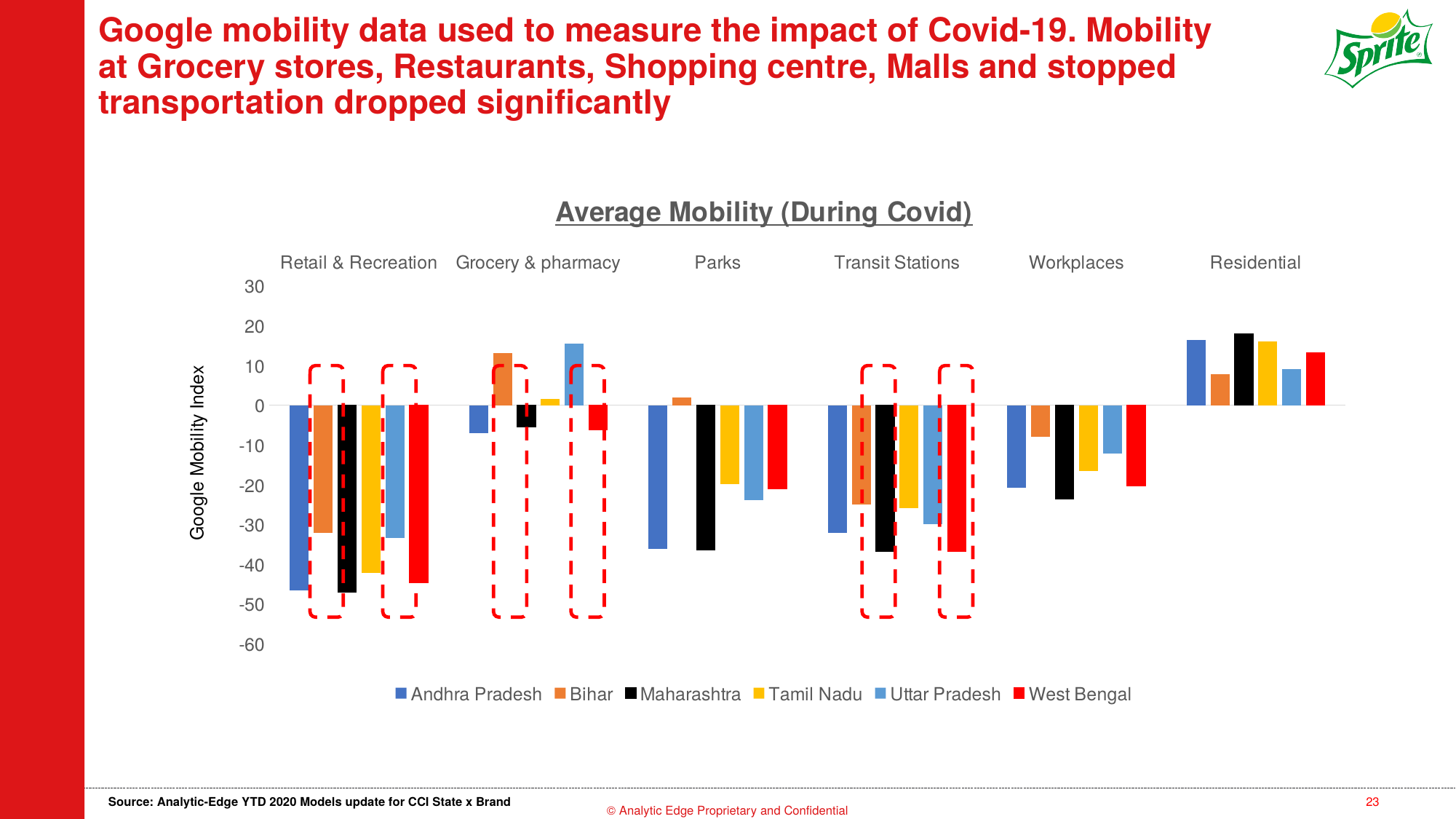

# Google mobility data used to measure the impact of Covid-19. Mobility at Grocery stores, Restaurants, Shopping centre, Malls and stopped transportation dropped significantly

### Chart: Average Mobility (During Covid)

| Category | Andhra Pradesh | Bihar | Maharashtra | Tamil Nadu | Uttar Pradesh | West Bengal |
|---|---|---|---|---|---|---|
| Retail & Recreation | -46.625260283324806 | -32.04636122025964 | -46.998410878792725 | -42.2017789998323 | -33.35552496938031 | -44.61587301587302 |
| Grocery & pharmacy | -7.105222734254992 | 13.045563544236053 | -5.538478917170708 | 1.6355037077562522 | 15.499294835315911 | -6.2280370258683835 |
| Parks | -36.09520395972009 | 1.8471699137503106 | -36.40041740144211 | -19.816942892674234 | -23.862761568824556 | -21.126187631563976 |
| Transit Stations | -32.13900836320191 | -24.982574990620865 | -36.8253802189286 | -25.910716483834765 | -29.970546291170436 | -36.83573419809979 |
| Workplaces | -20.69405188598737 | -8.011060917736705 | -23.535774484161585 | -16.56201078889251 | -12.146842516100174 | -20.370654833020424 |
| Residential | 16.350631507083122 | 7.754398748552735 | 18.002841551228652 | 16.063697911009736 | 9.045585738539899 | 13.222518063378278 |

Source: Analytic-Edge YTD 2020 Models update for CCI State x Brand
23
© Analytic Edge Proprietary and Confidential